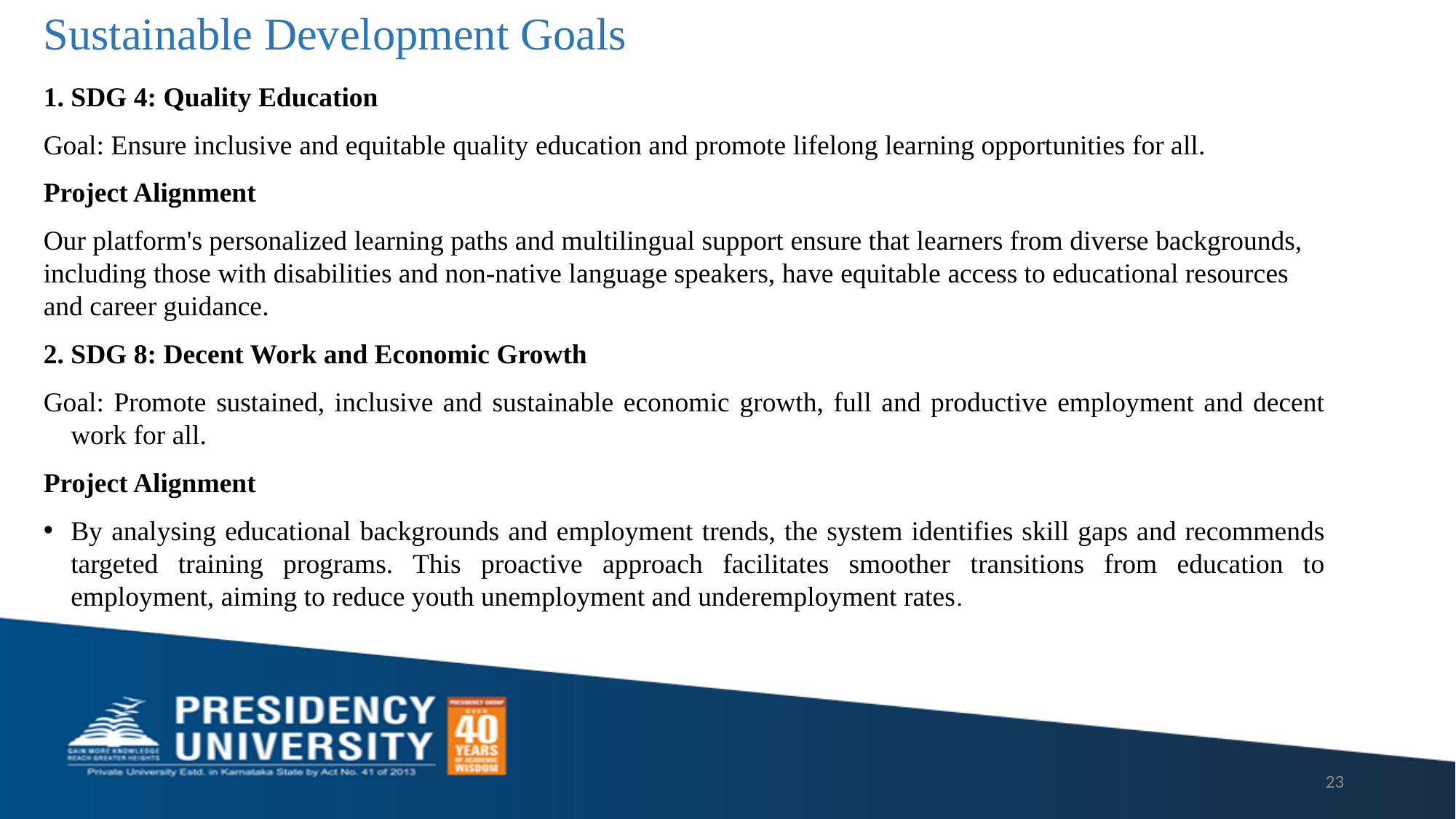

# Sustainable Development Goals
1. SDG 4: Quality Education
Goal: Ensure inclusive and equitable quality education and promote lifelong learning opportunities for all.​
Project Alignment
Our platform's personalized learning paths and multilingual support ensure that learners from diverse backgrounds, including those with disabilities and non-native language speakers, have equitable access to educational resources and career guidance.
2. SDG 8: Decent Work and Economic Growth
Goal: Promote sustained, inclusive and sustainable economic growth, full and productive employment and decent work for all.​
Project Alignment
By analysing educational backgrounds and employment trends, the system identifies skill gaps and recommends targeted training programs. This proactive approach facilitates smoother transitions from education to employment, aiming to reduce youth unemployment and underemployment rates.​

23